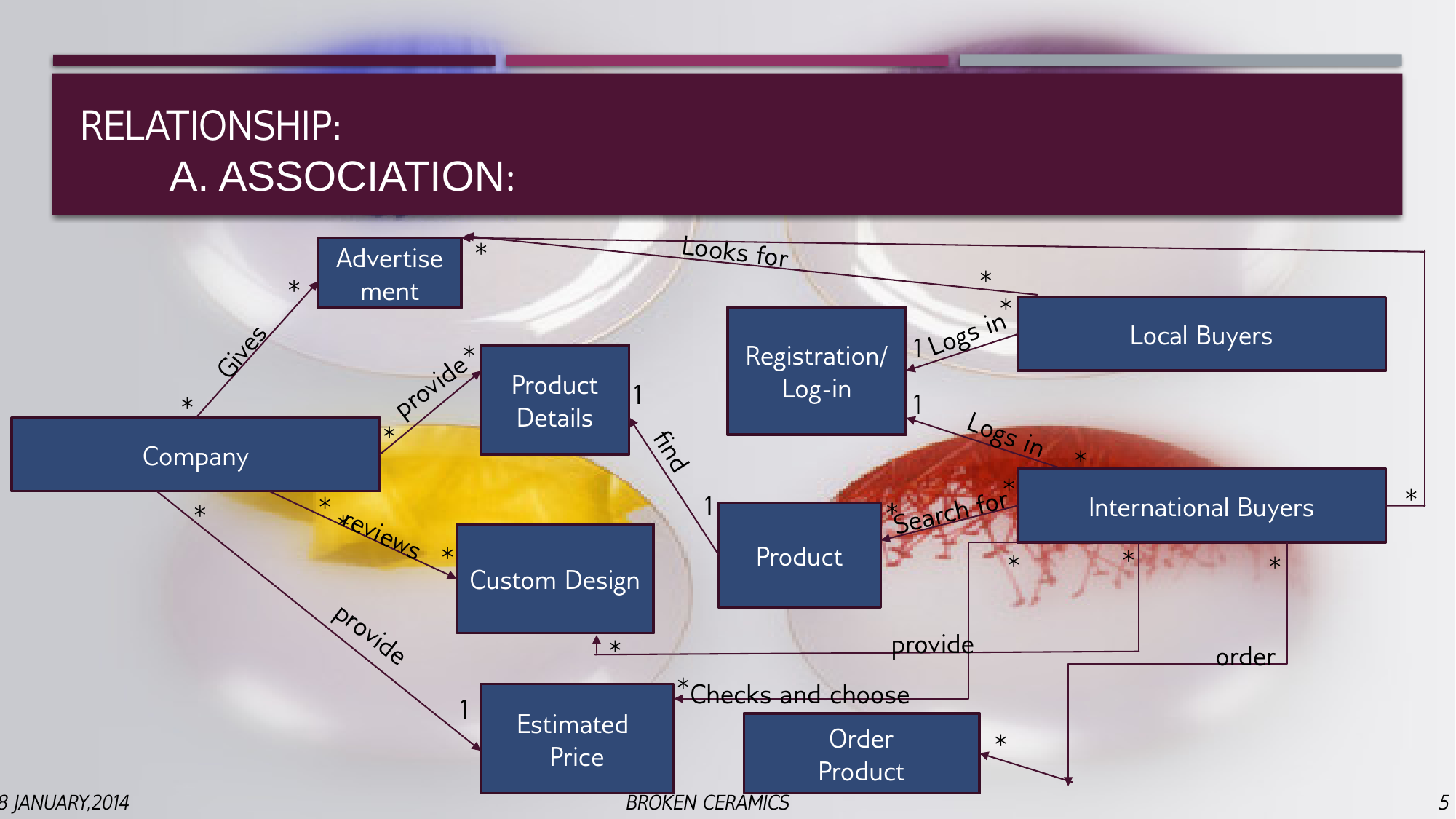

# Relationship: a. Association:
*
Looks for
Advertisement
*
*
*
Local Buyers
Registration/ Log-in
Logs in
     Gives
1
*
Product
Details
provide
1
1
*
*
Logs in
Company
find
*
*
International Buyers
*
1
*
Search for
*
*
*
Product
reviews
Custom Design
*
*
*
*
provide
provide
*
order
*
Checks and choose
Estimated
Price
1
Order
Product
*
18 JANUARY,2014                                                                              BROKEN CERAMICS                                                                                                      5